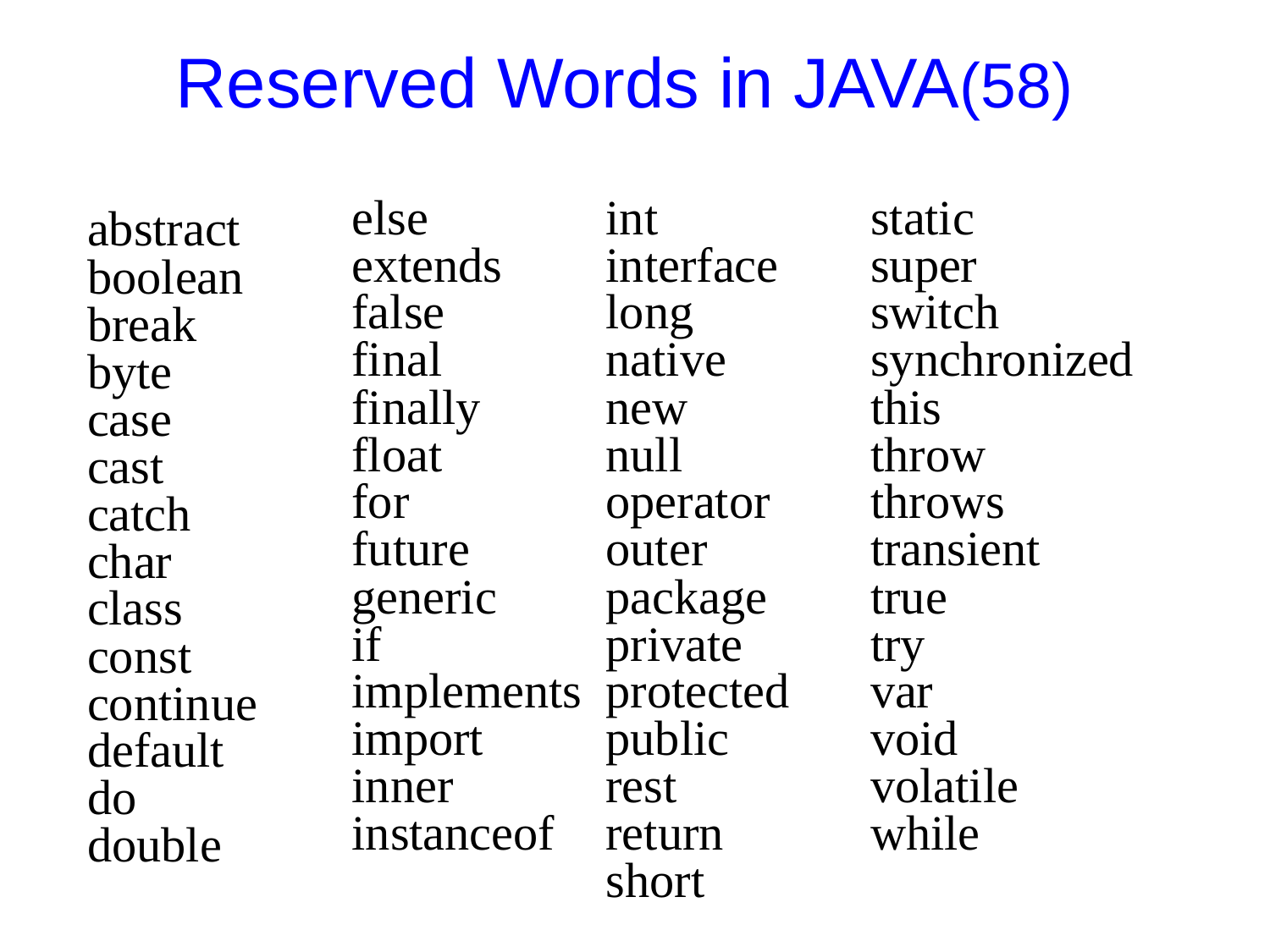

Reserved Words in JAVA(58)
abstract
boolean
break
byte
case
cast
catch
char
class
const
continue
default
do
double
else
extends
false
final
finally
float
for
future
generic
if
implements
import
inner
instanceof
int
interface
long
native
new
null
operator
outer
package
private
protected
public
rest
return
short
static
super
switch
synchronized
this
throw
throws
transient
true
try
var
void
volatile
while